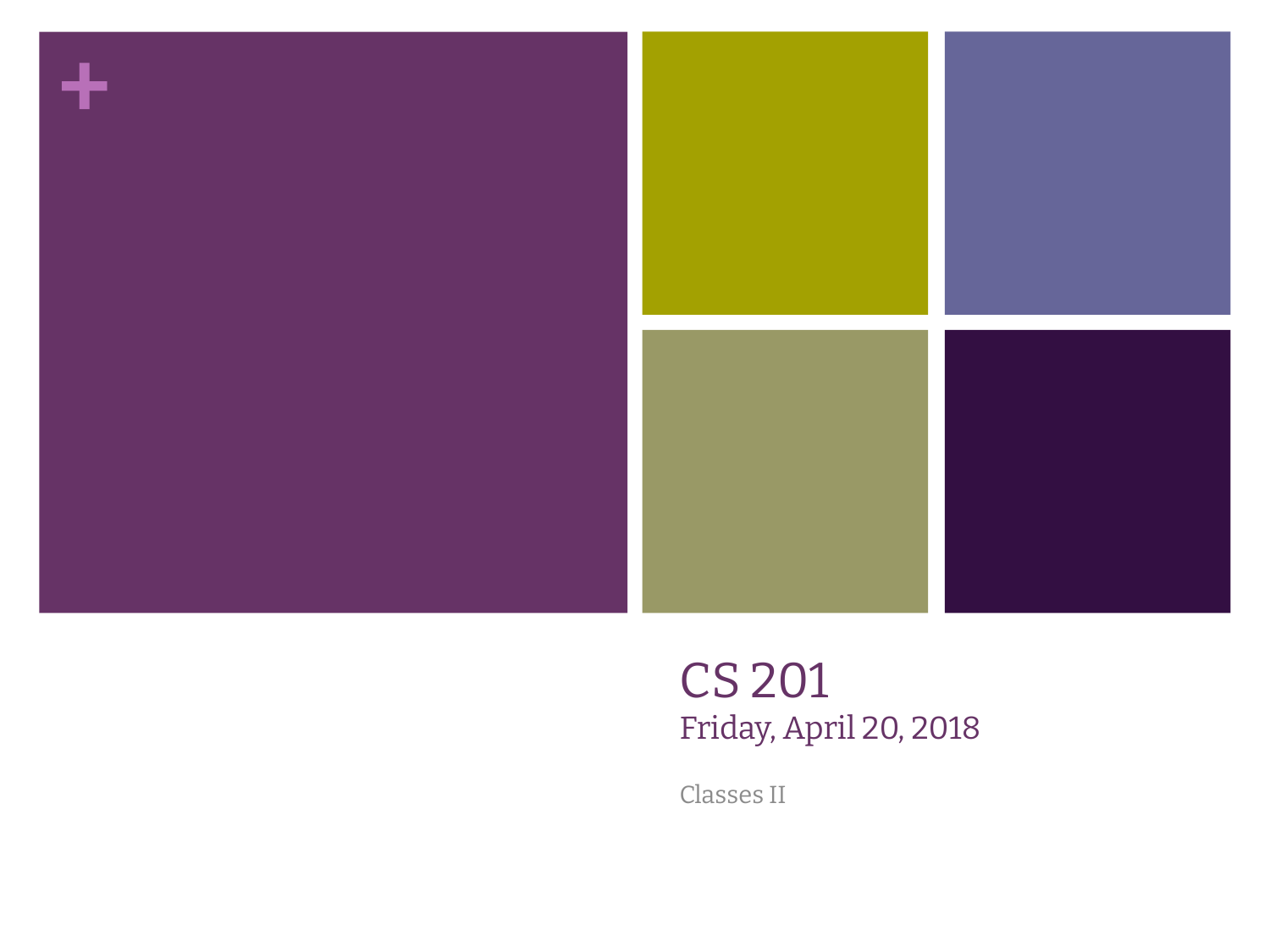

# CS 201 Friday, April 20, 2018
Classes II